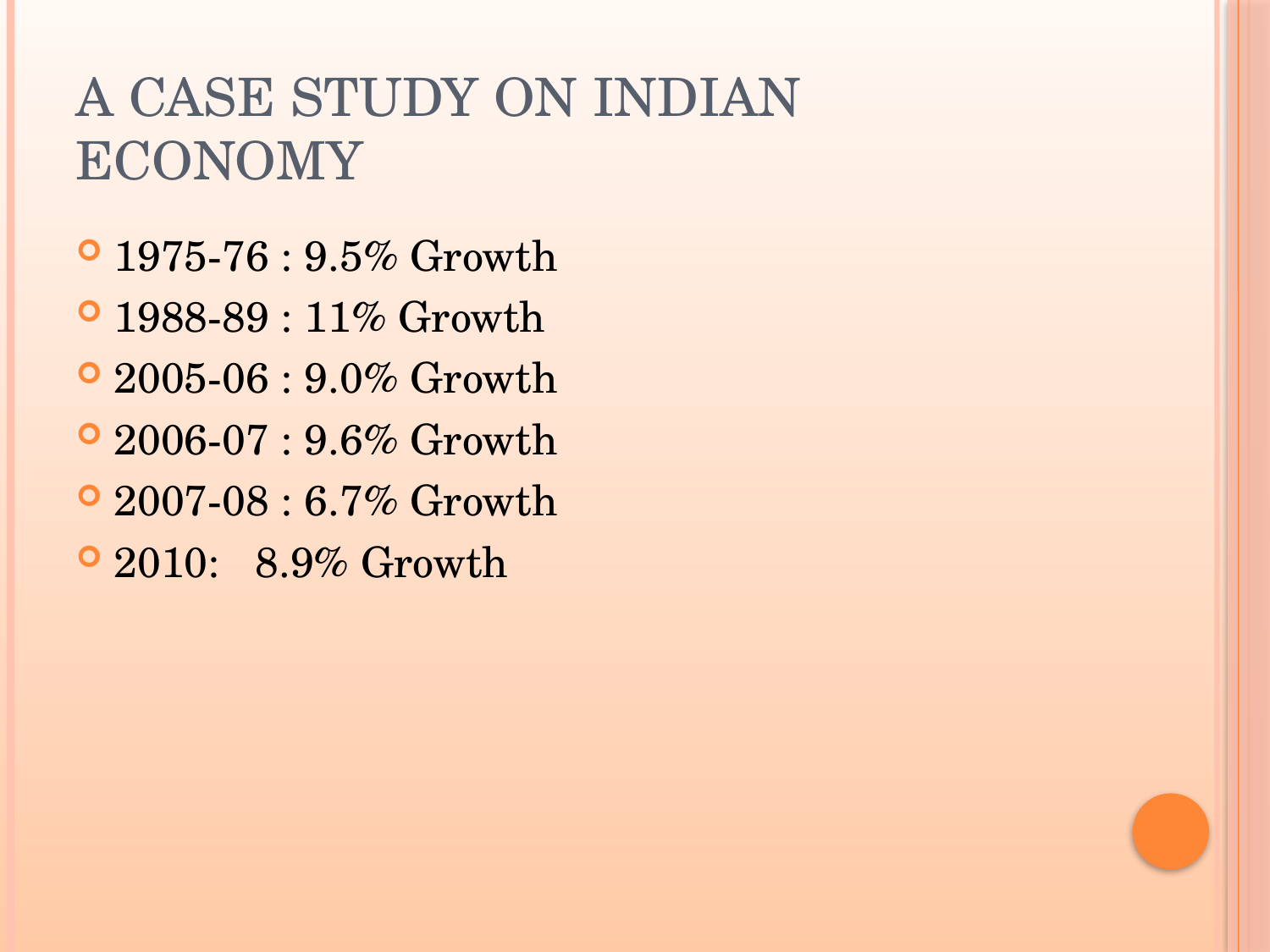

# A Case Study on Indian Economy
1975-76 : 9.5% Growth
1988-89 : 11% Growth
2005-06 : 9.0% Growth
2006-07 : 9.6% Growth
2007-08 : 6.7% Growth
2010:   8.9% Growth